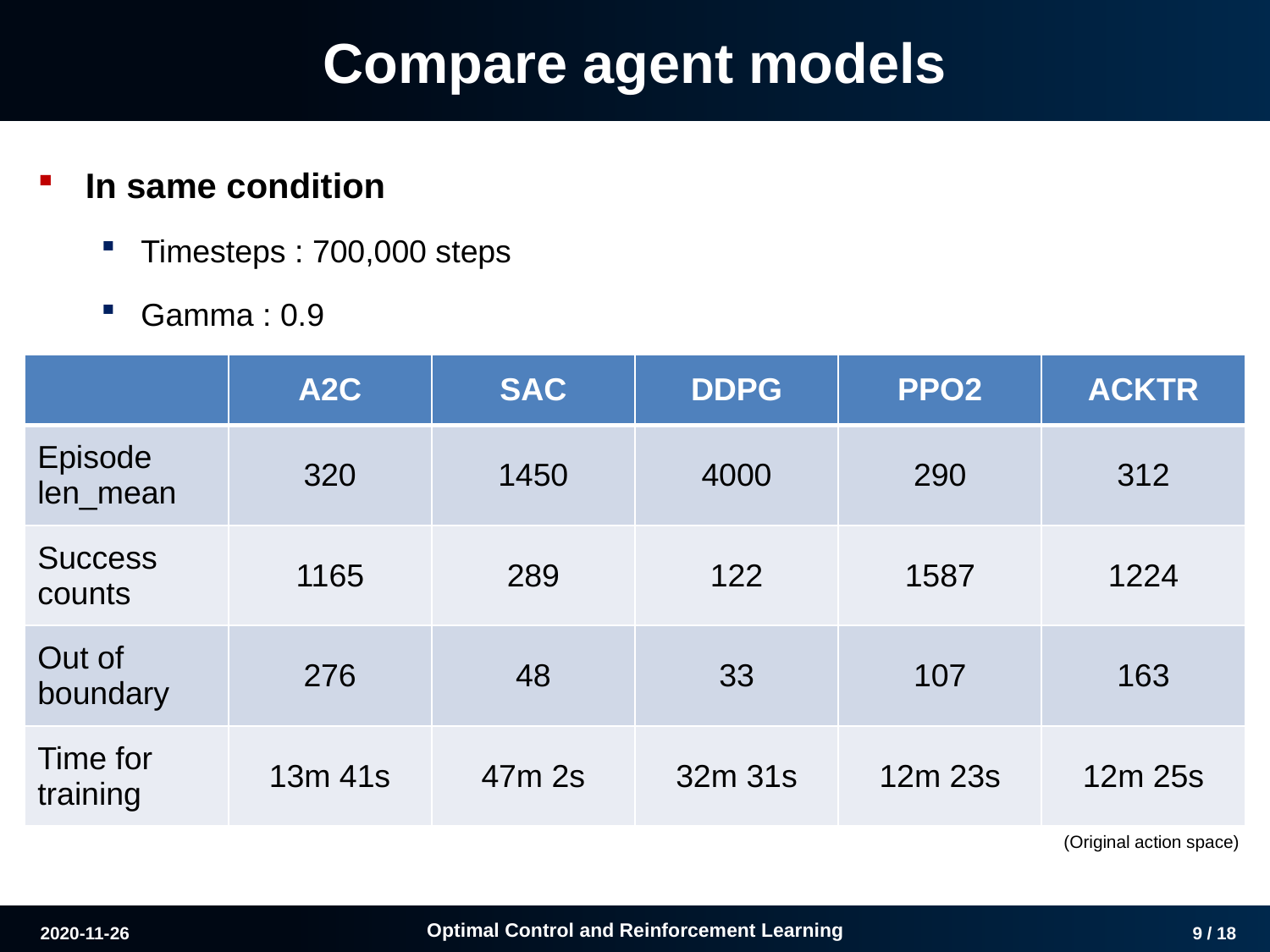

# Compare agent models
In same condition
Timesteps : 700,000 steps
Gamma : 0.9

|  | A2C | SAC | DDPG | PPO2 | ACKTR |
| --- | --- | --- | --- | --- | --- |
| Episode len\_mean | 320 | 1450 | 4000 | 290 | 312 |
| Success counts | 1165 | 289 | 122 | 1587 | 1224 |
| Out of boundary | 276 | 48 | 33 | 107 | 163 |
| Time for training | 13m 41s | 47m 2s | 32m 31s | 12m 23s | 12m 25s |
(Original action space)